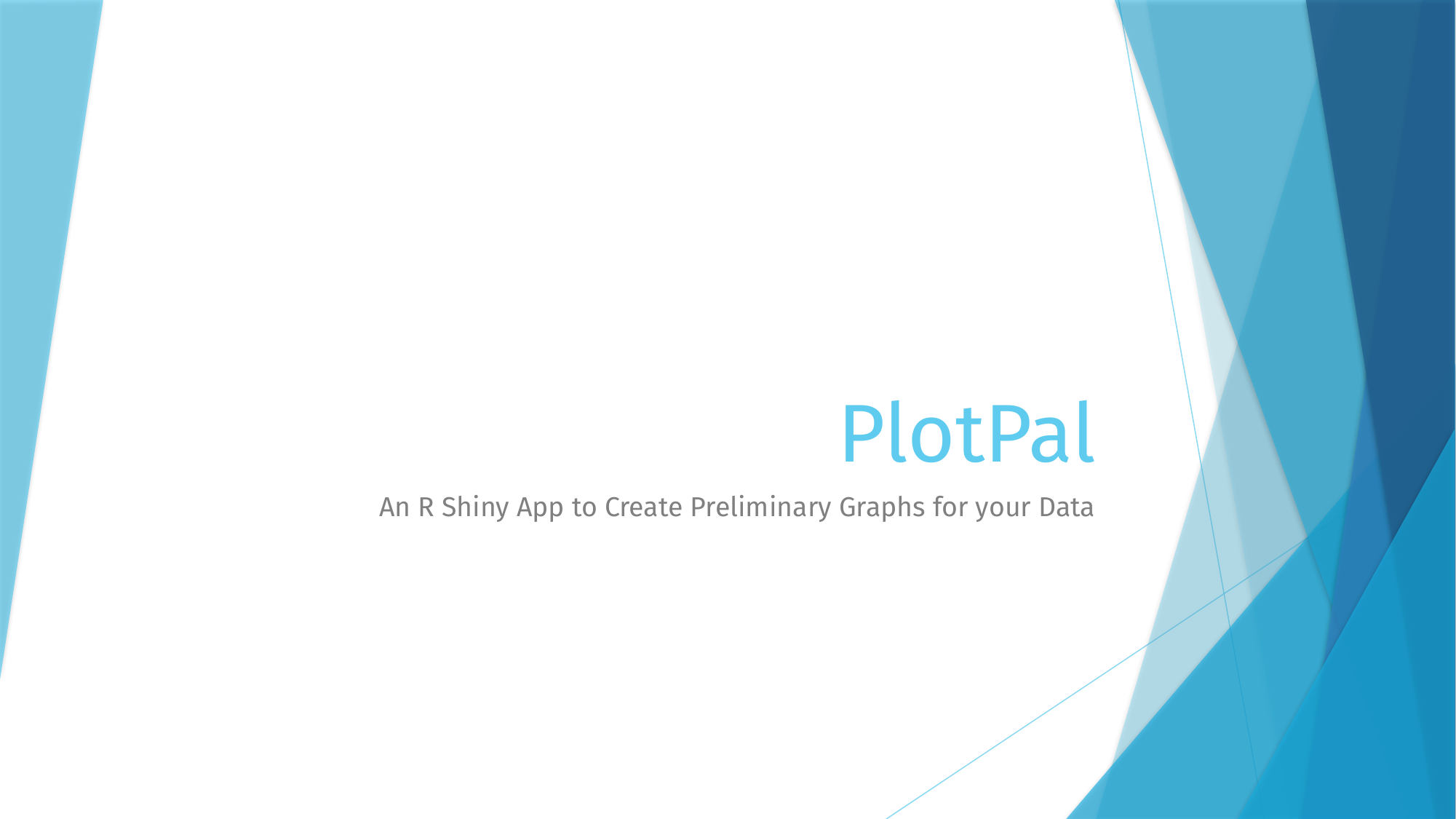

# PlotPal
An R Shiny App to Create Preliminary Graphs for your Data